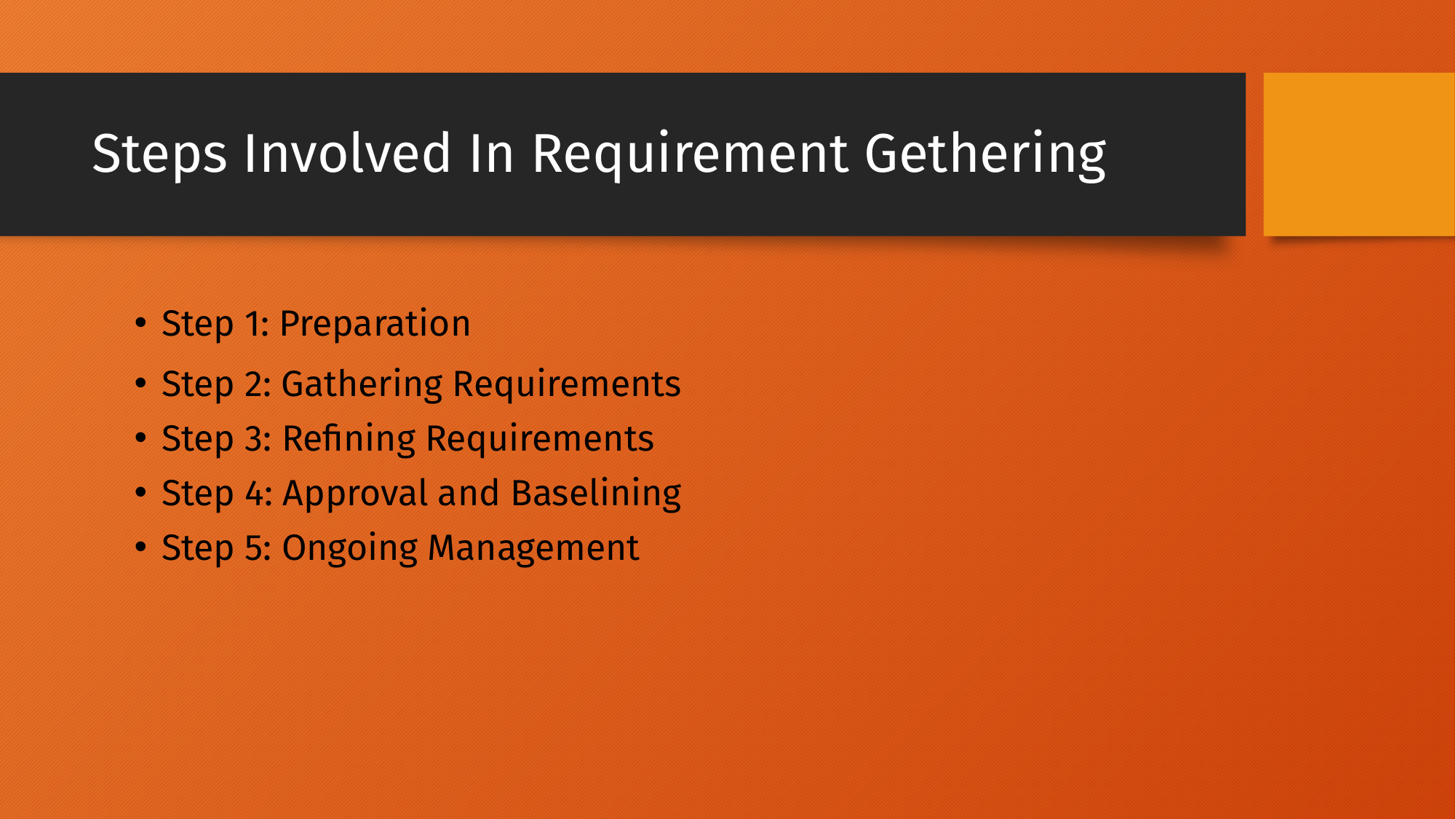

# Steps Involved In Requirement Gethering
Step 1: Preparation
Step 2: Gathering Requirements
Step 3: Refining Requirements
Step 4: Approval and Baselining
Step 5: Ongoing Management